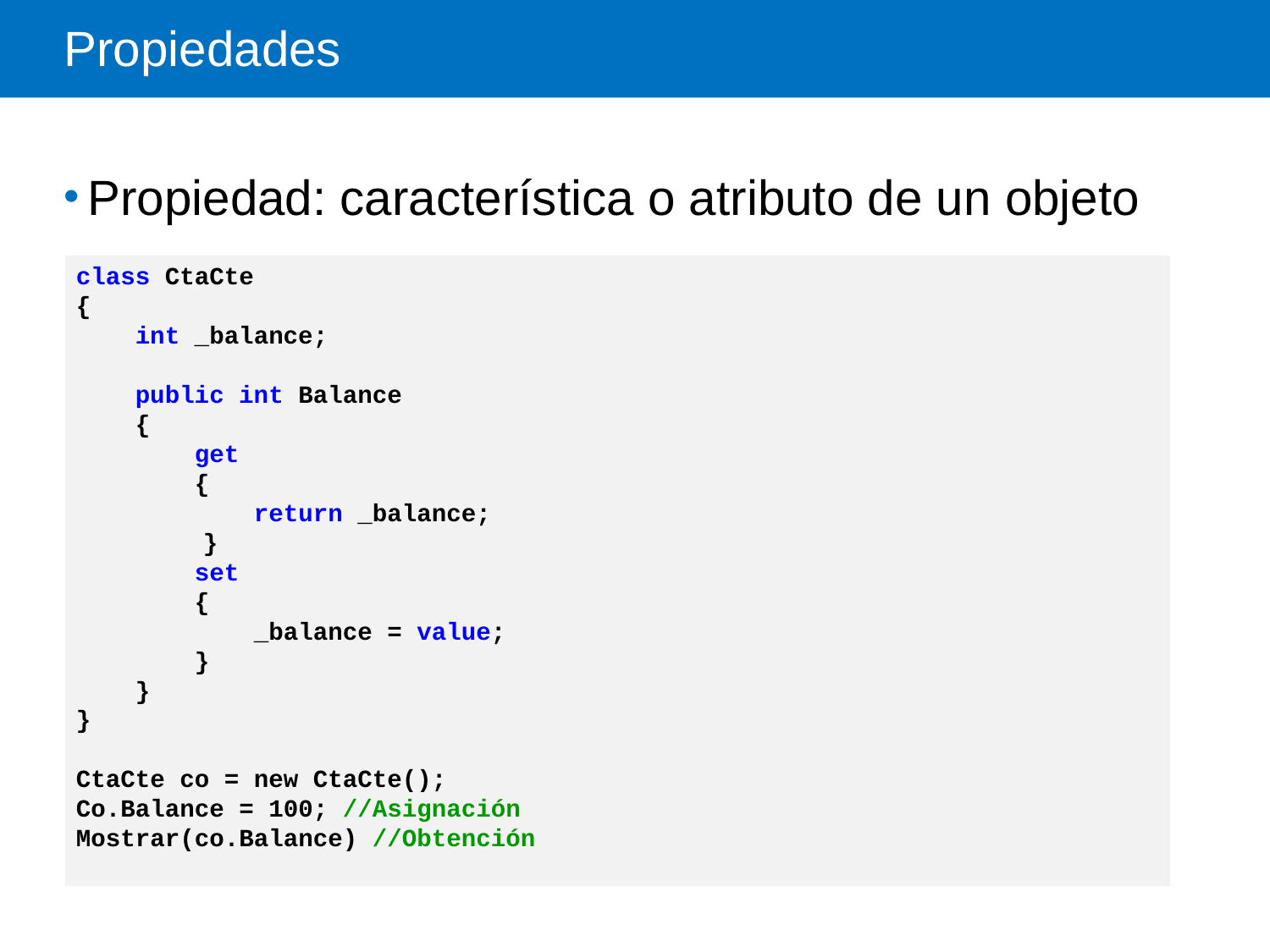

# Propiedades
Propiedad: característica o atributo de un objeto
class CtaCte
{
    int _balance;

    public int Balance
    {
        get
        {
            return _balance;
	}
        set
        {
            _balance = value;
        }
    }
}

CtaCte co = new CtaCte();
Co.Balance = 100; //Asignación
Mostrar(co.Balance) //Obtención